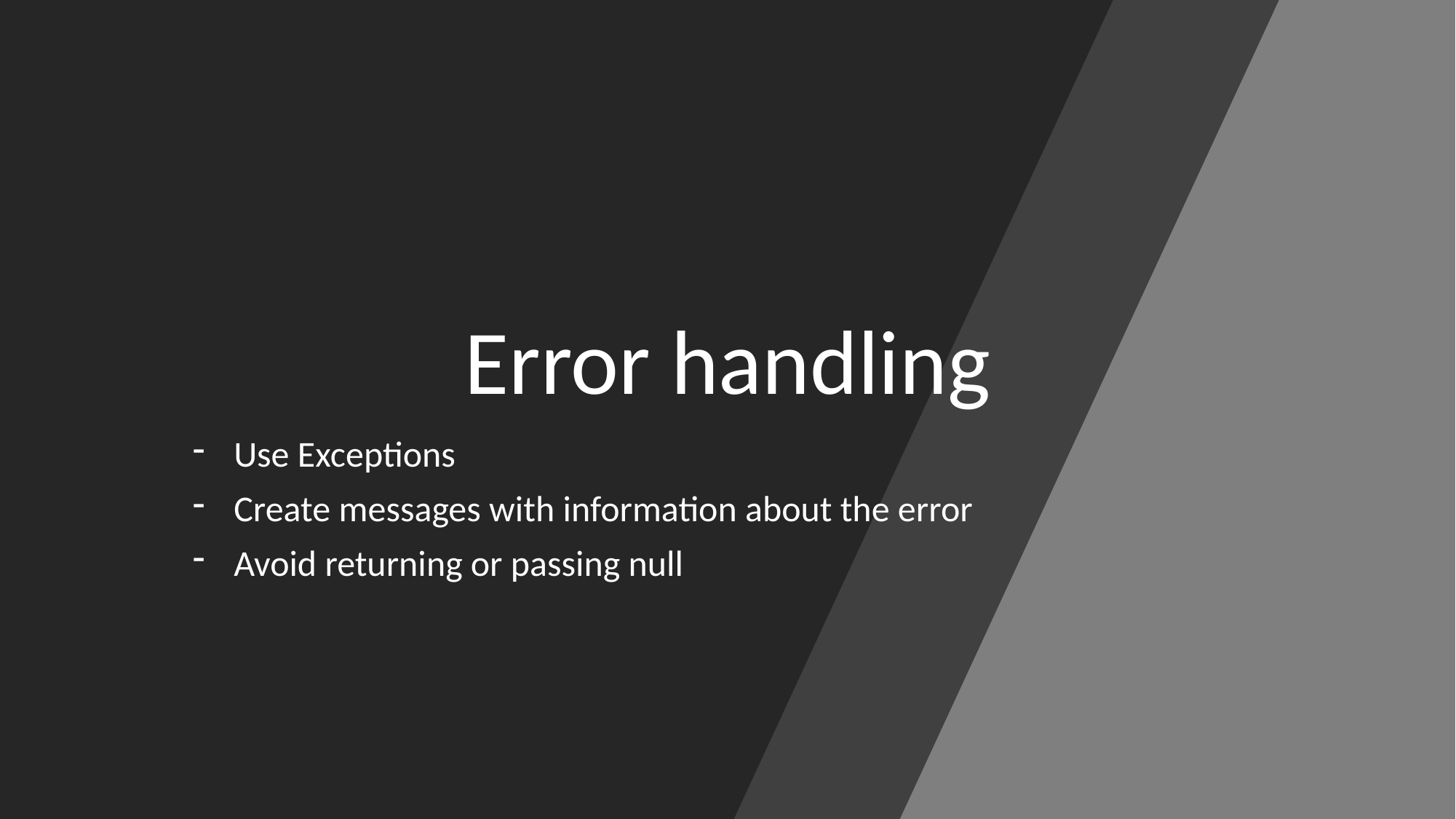

# Error handling
Use Exceptions
Create messages with information about the error
Avoid returning or passing null